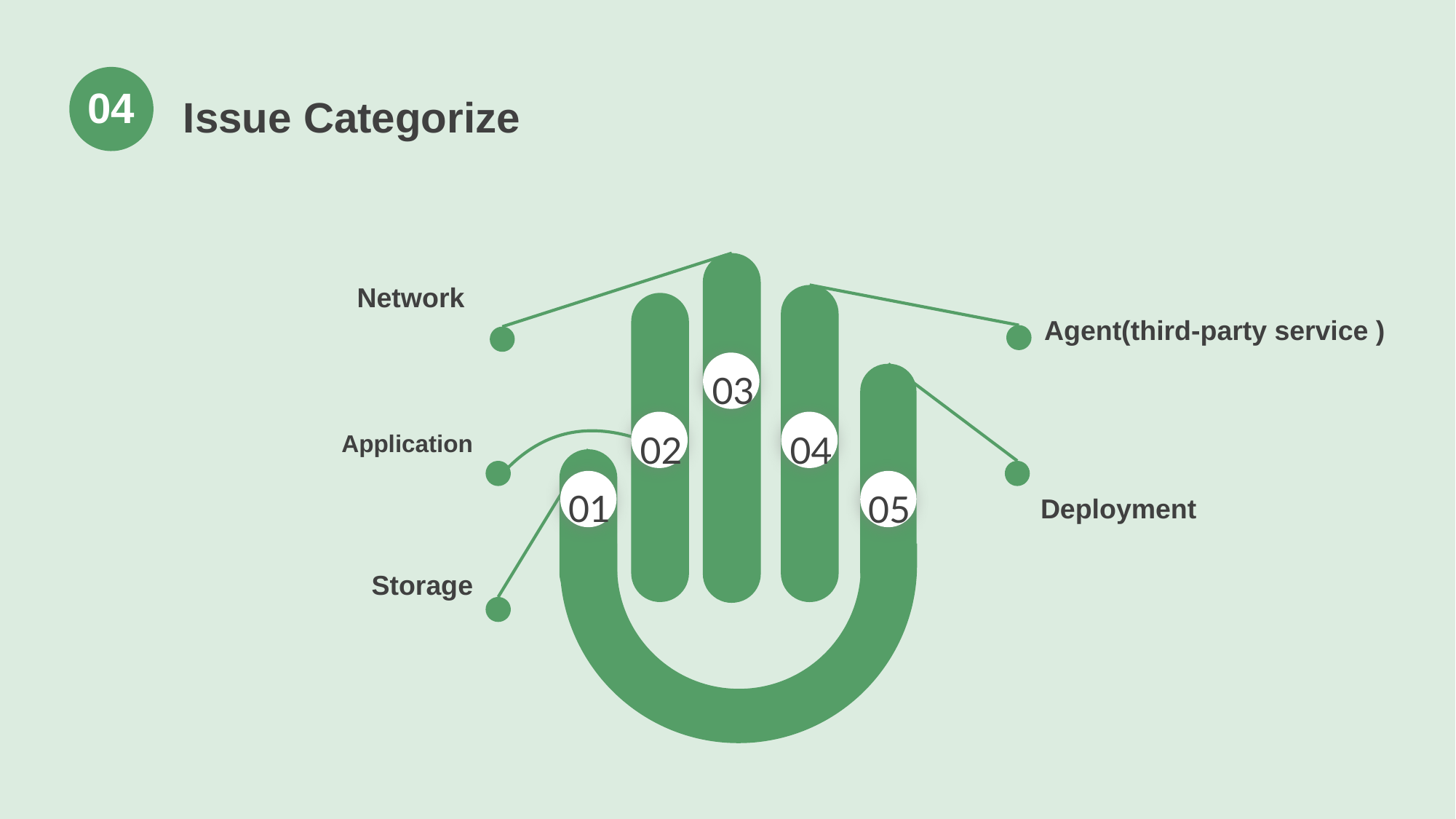

Issue Categorize

04

Network

Agent(third-party service )

03

Application

02
04

Deployment

01
05

Storage